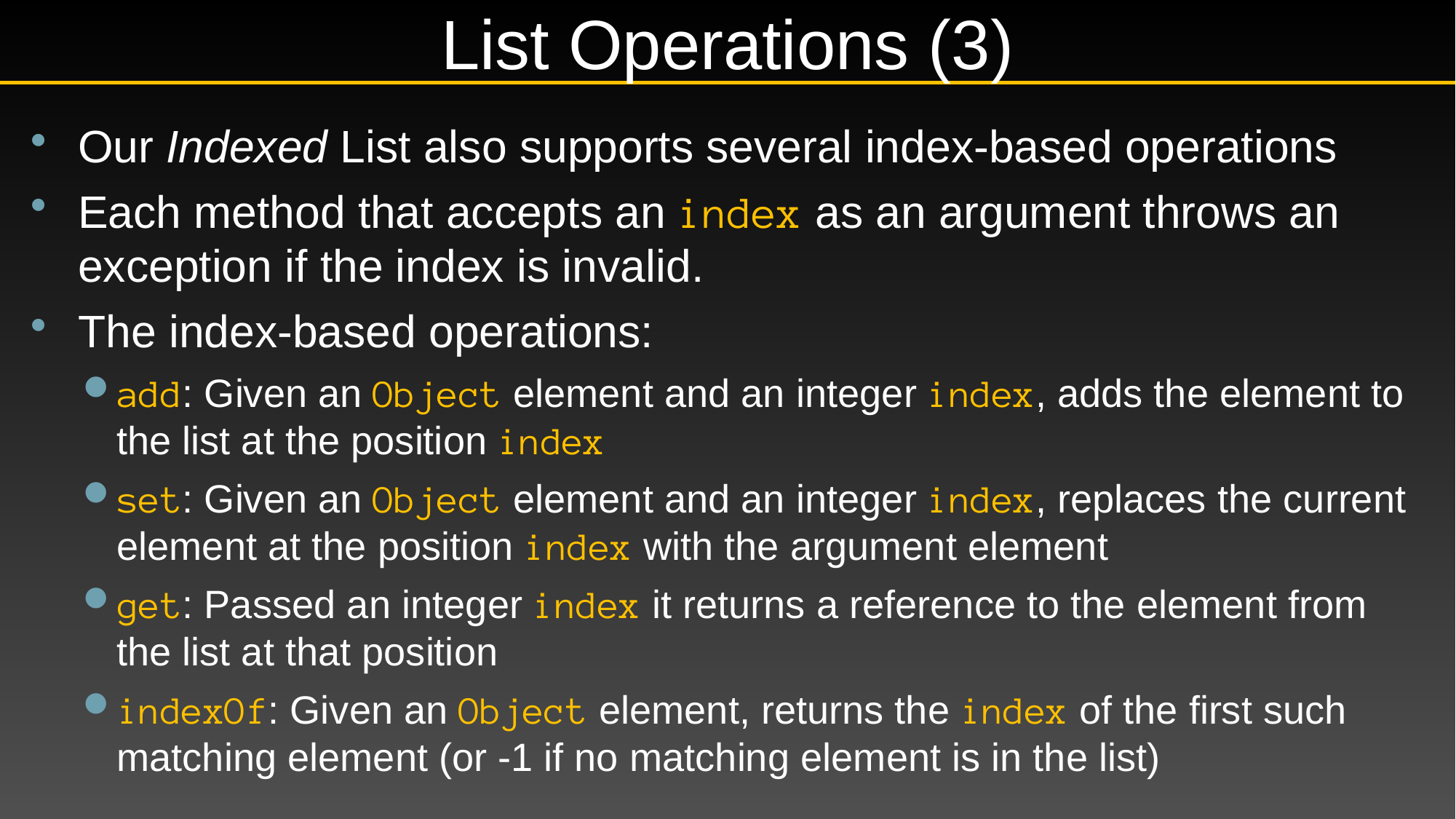

# List Operations (3)
Our Indexed List also supports several index-based operations
Each method that accepts an index as an argument throws an exception if the index is invalid.
The index-based operations:
add: Given an Object element and an integer index, adds the element to the list at the position index
set: Given an Object element and an integer index, replaces the current element at the position index with the argument element
get: Passed an integer index it returns a reference to the element from the list at that position
indexOf: Given an Object element, returns the index of the first such matching element (or -1 if no matching element is in the list)